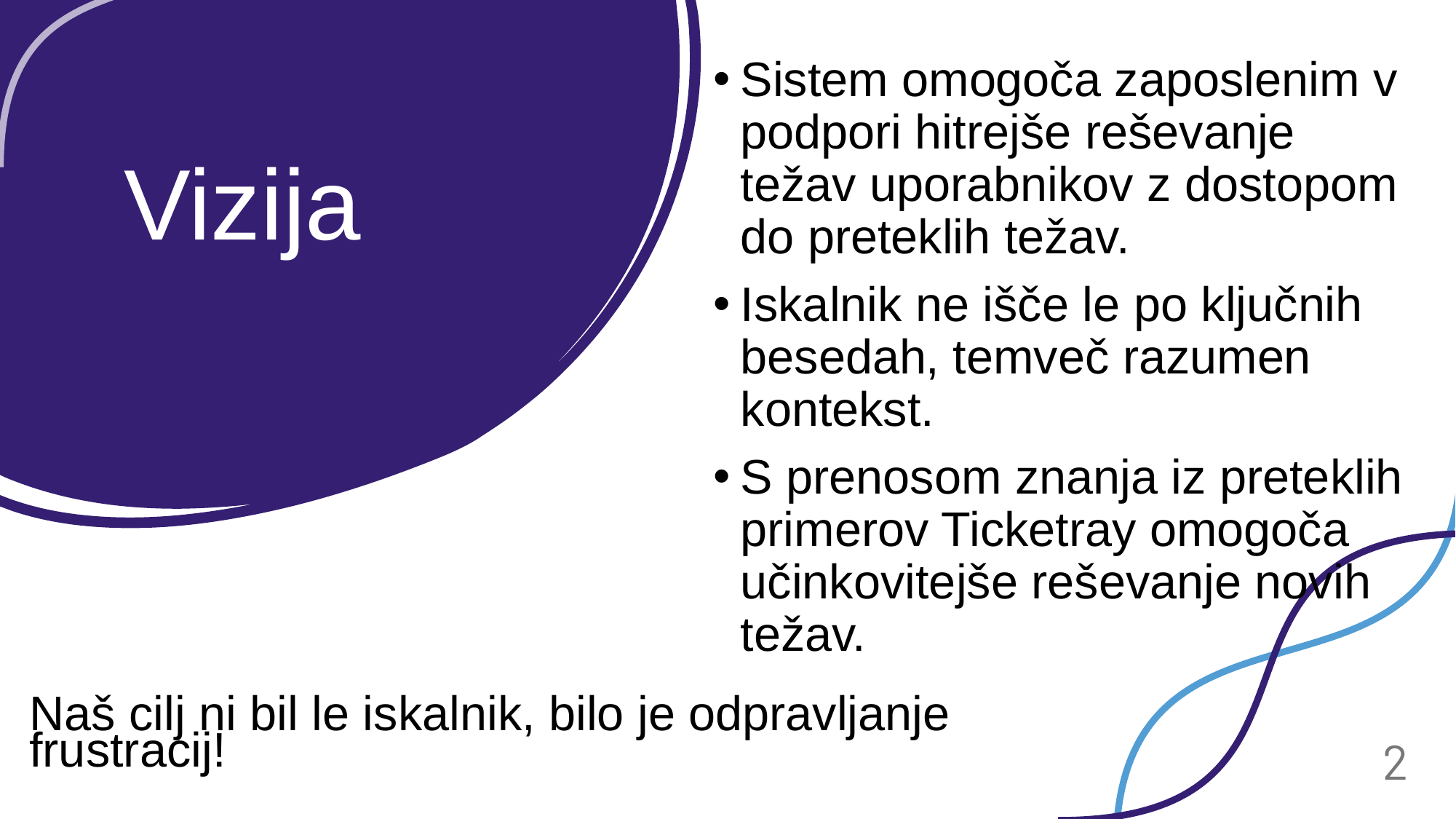

Sistem omogoča zaposlenim v podpori hitrejše reševanje težav uporabnikov z dostopom do preteklih težav.
Iskalnik ne išče le po ključnih besedah, temveč razumen kontekst.
S prenosom znanja iz preteklih primerov Ticketray omogoča učinkovitejše reševanje novih težav.
# Vizija
Naš cilj ni bil le iskalnik, bilo je odpravljanje frustracij​!
2